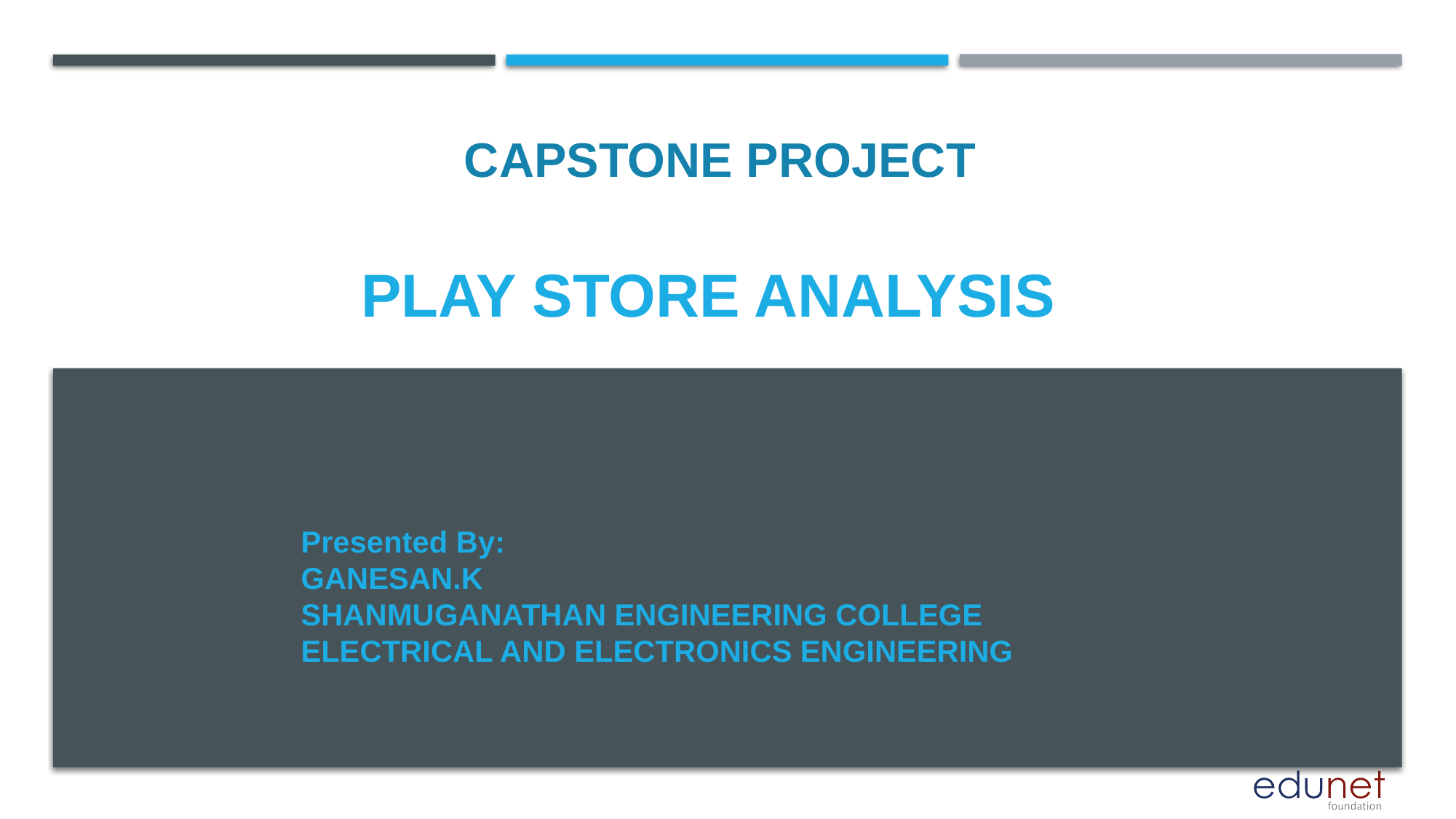

CAPSTONE PROJECT
# Play store analysis
Presented By:
GANESAN.K
SHANMUGANATHAN ENGINEERING COLLEGE
ELECTRICAL AND ELECTRONICS ENGINEERING